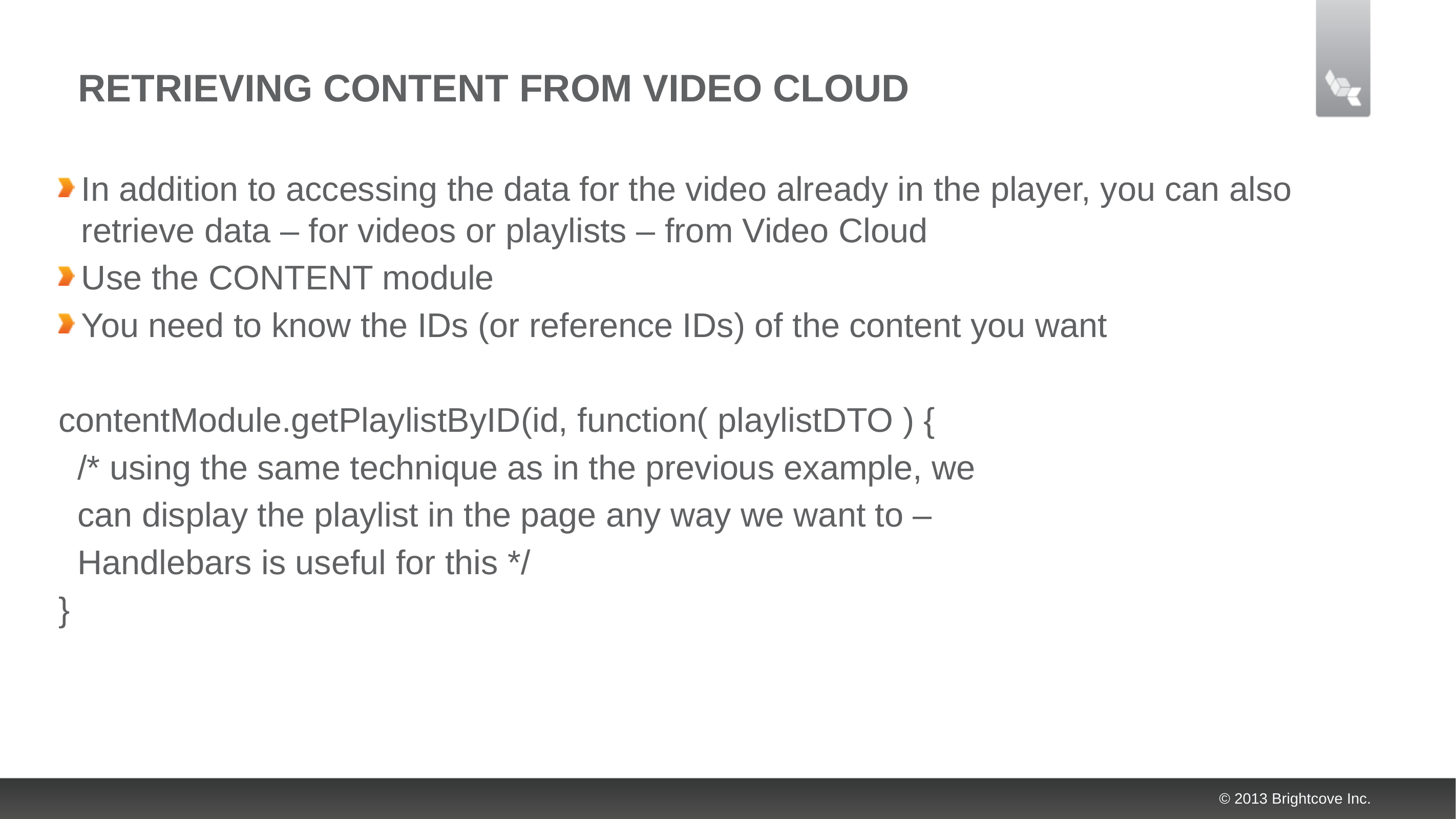

# Retrieving Content from Video Cloud
In addition to accessing the data for the video already in the player, you can also retrieve data – for videos or playlists – from Video Cloud
Use the CONTENT module
You need to know the IDs (or reference IDs) of the content you want

contentModule.getPlaylistByID(id, function( playlistDTO ) {
  /* using the same technique as in the previous example, we
  can display the playlist in the page any way we want to –
  Handlebars is useful for this */
}